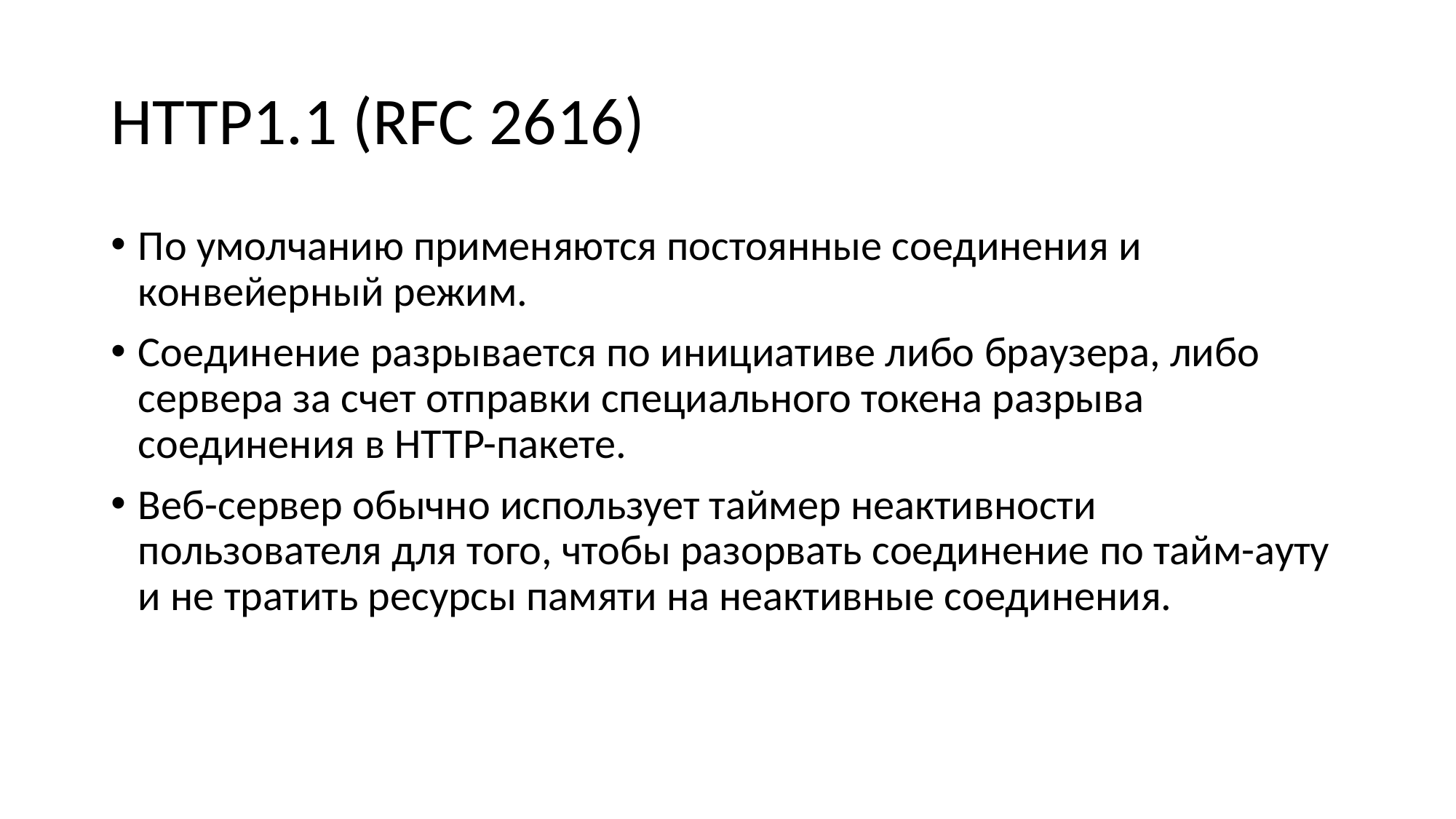

# HTTP1.1 (RFC 2616)
По умолчанию применяются постоянные соединения и конвейерный режим.
Соединение разрывается по инициативе либо браузера, либо сервера за счет отправки специального токена разрыва соединения в HTTP-пакете.
Веб-сервер обычно использует таймер неактивности пользователя для того, чтобы разорвать соединение по тайм-ауту и не тратить ресурсы памяти на неактивные соединения.